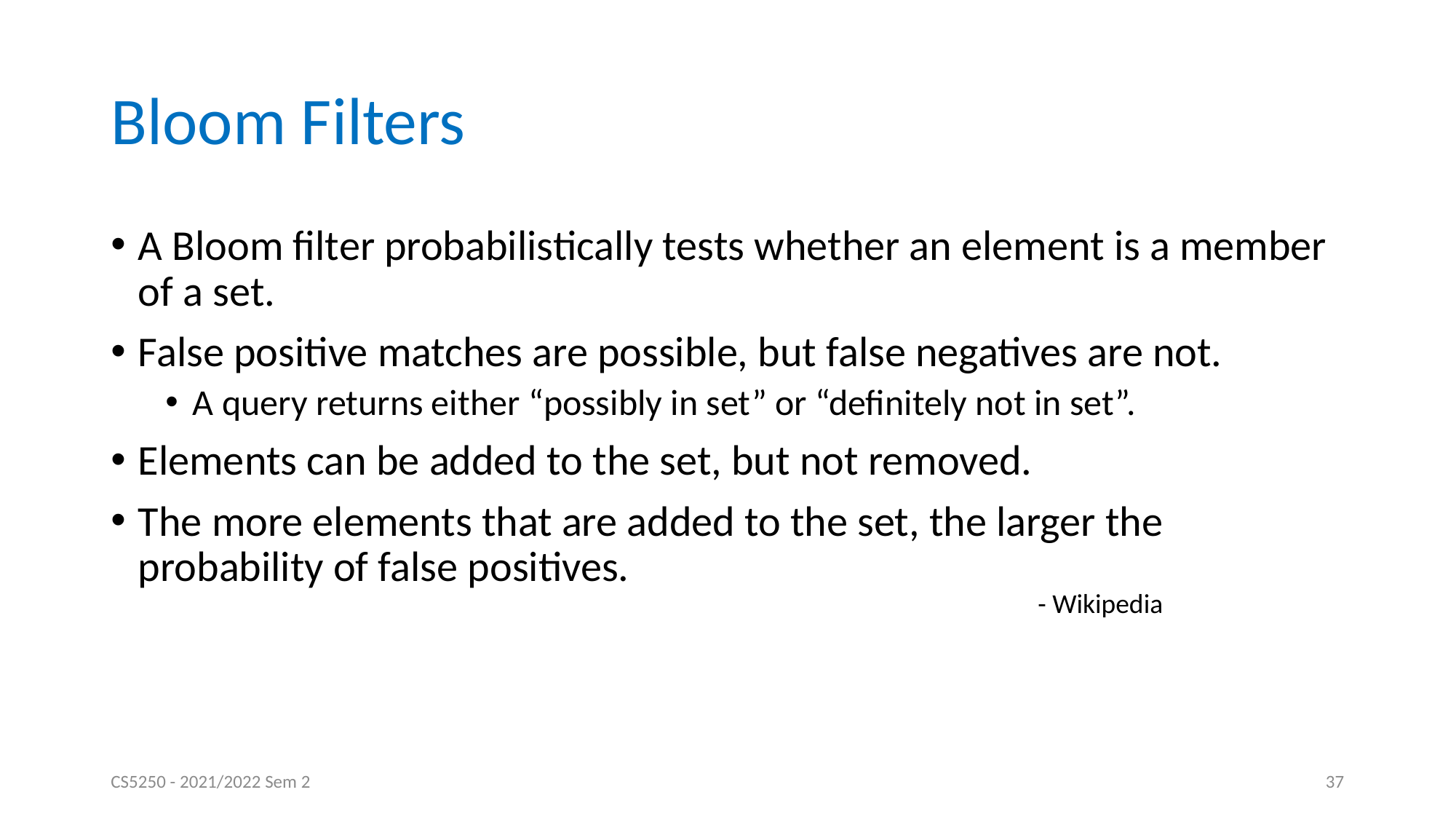

# Bloom Filters
A Bloom filter probabilistically tests whether an element is a member of a set.
False positive matches are possible, but false negatives are not.
A query returns either “possibly in set” or “definitely not in set”.
Elements can be added to the set, but not removed.
The more elements that are added to the set, the larger the probability of false positives.
- Wikipedia
CS5250 - 2021/2022 Sem 2
37